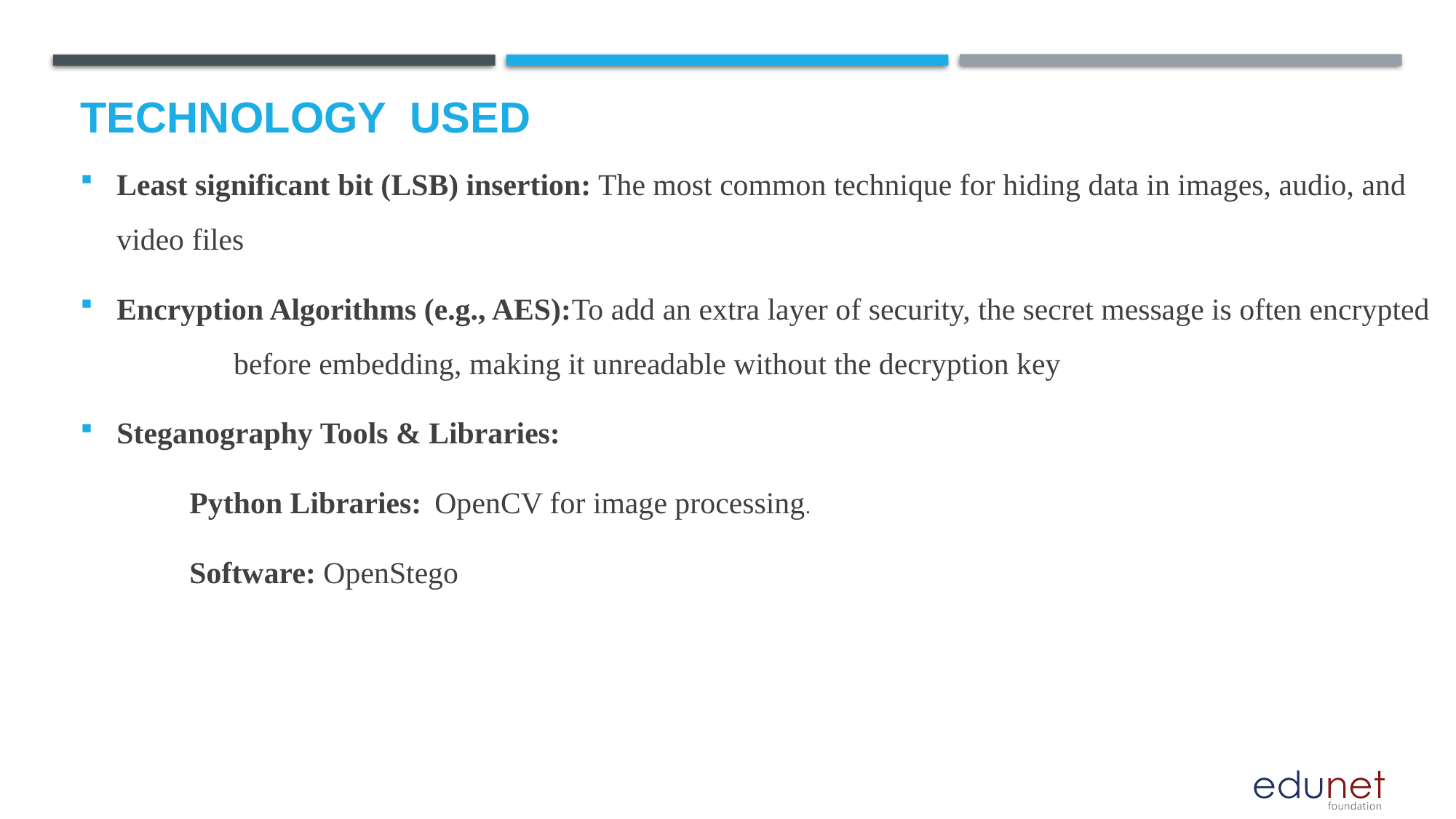

# Technology  used
Least significant bit (LSB) insertion: The most common technique for hiding data in images, audio, and video files
Encryption Algorithms (e.g., AES):To add an extra layer of security, the secret message is often encrypted 	 before embedding, making it unreadable without the decryption key
Steganography Tools & Libraries:
Python Libraries:  OpenCV for image processing.
Software: OpenStego